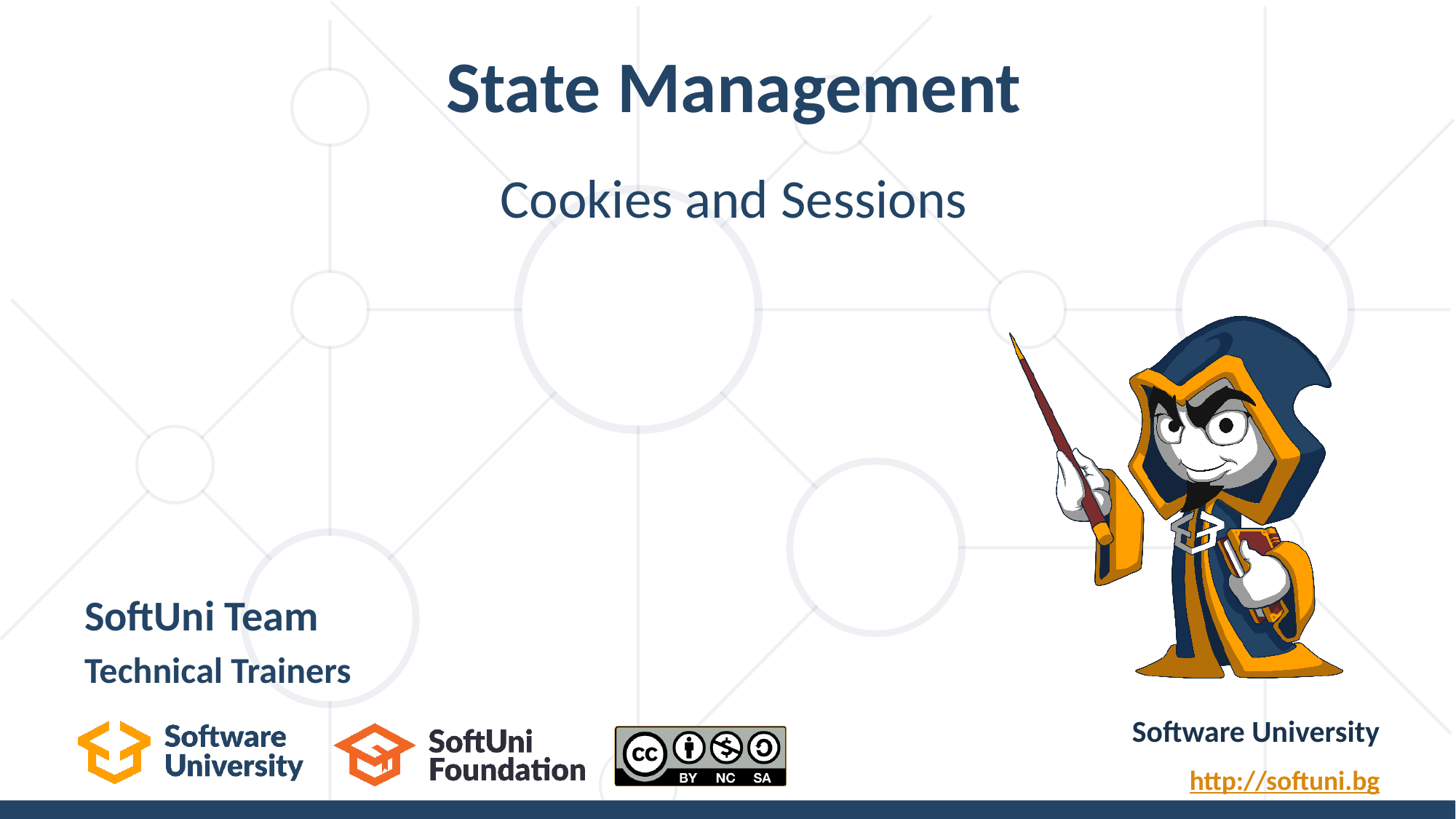

# State Management
Cookies and Sessions
SoftUni Team
Technical Trainers
Software University
http://softuni.bg